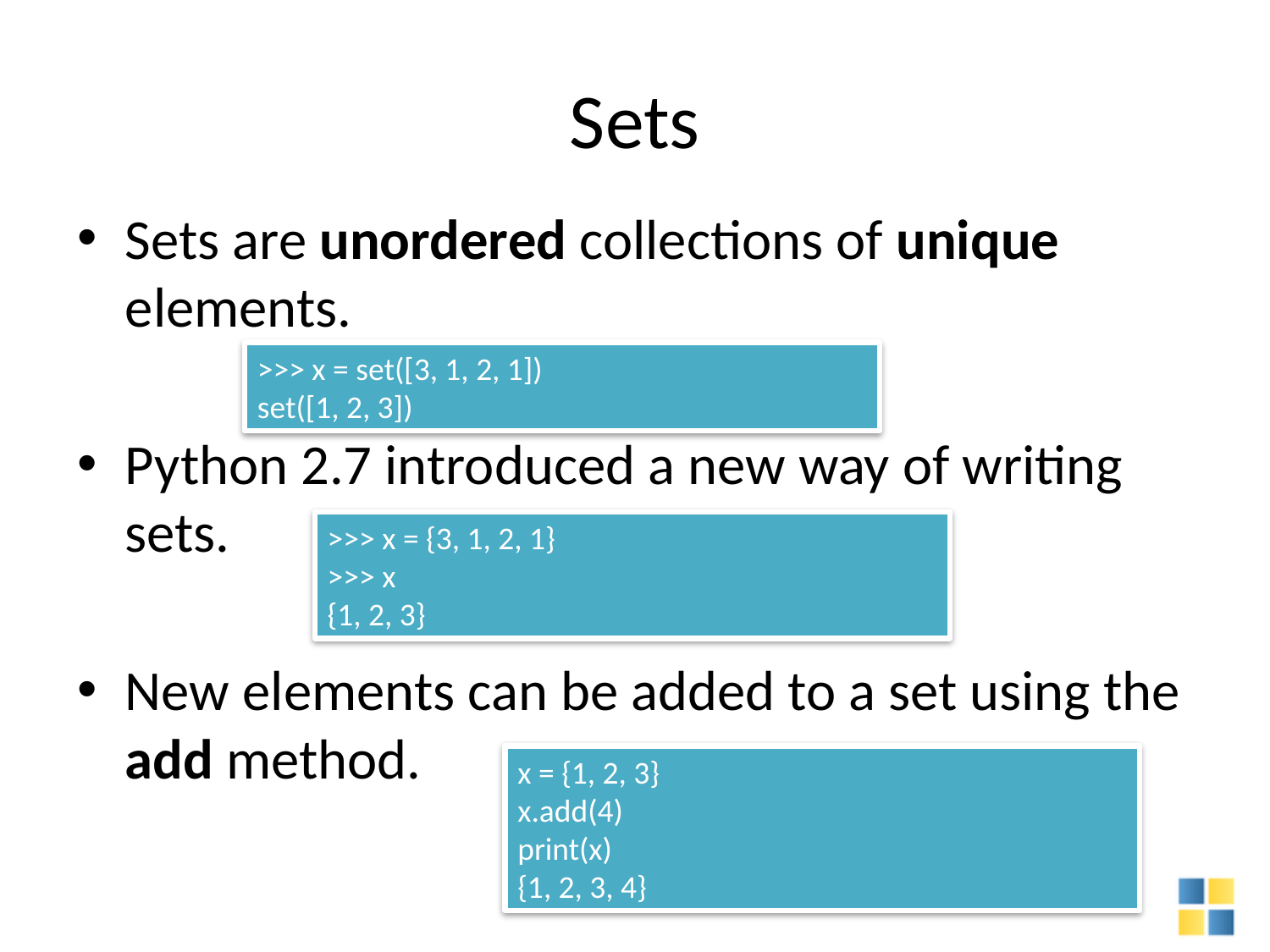

# Sets
Sets are unordered collections of unique elements.

Python 2.7 introduced a new way of writing sets.

New elements can be added to a set using the add method.

>>> x = set([3, 1, 2, 1])
set([1, 2, 3])
>>> x = {3, 1, 2, 1}
>>> x
{1, 2, 3}
x = {1, 2, 3}
x.add(4)
print(x)
{1, 2, 3, 4}